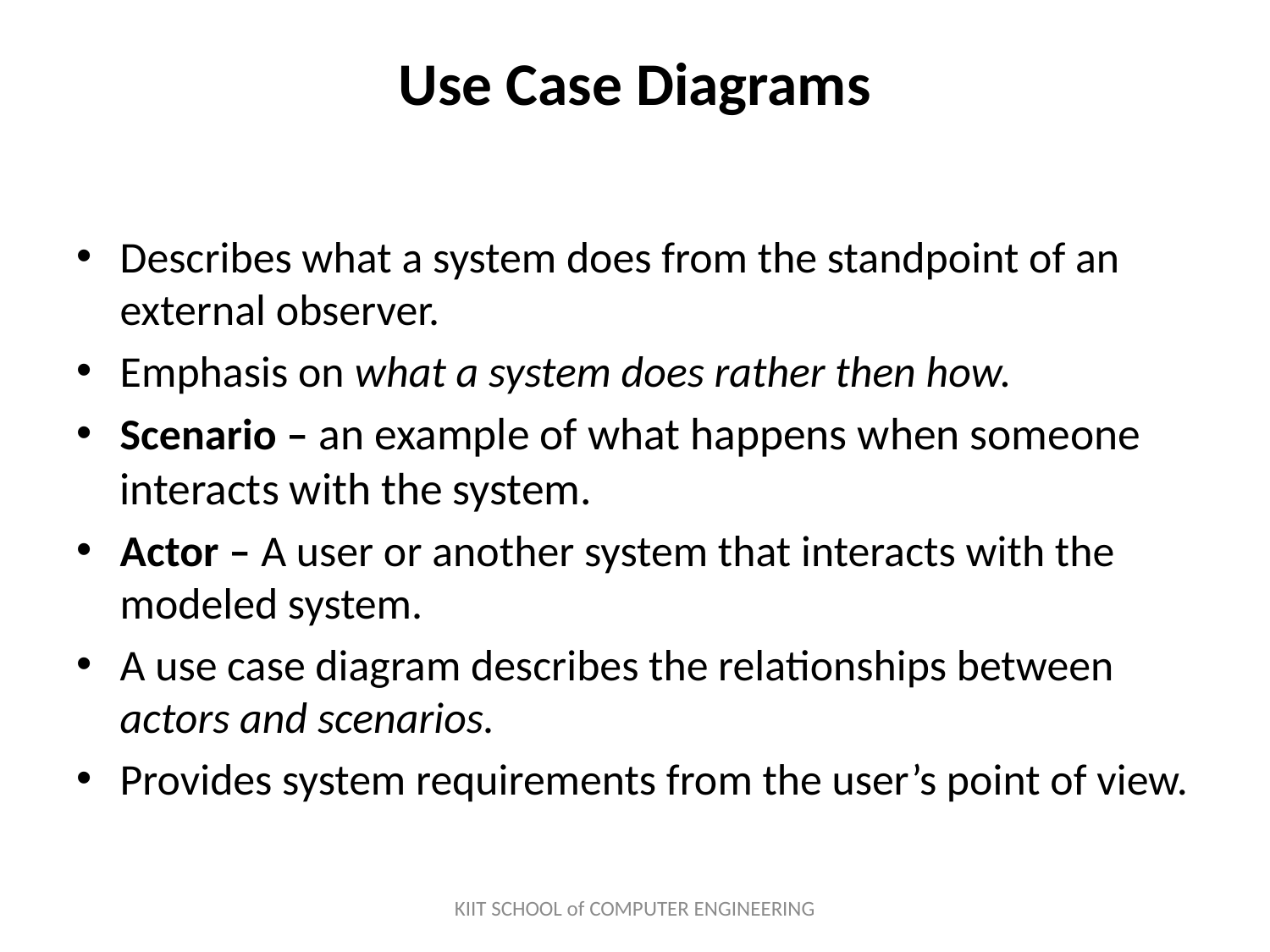

# Use Case Diagrams
Describes what a system does from the standpoint of an external observer.
Emphasis on what a system does rather then how.
Scenario – an example of what happens when someone interacts with the system.
Actor – A user or another system that interacts with the modeled system.
A use case diagram describes the relationships between actors and scenarios.
Provides system requirements from the user’s point of view.

KIIT SCHOOL of COMPUTER ENGINEERING
25